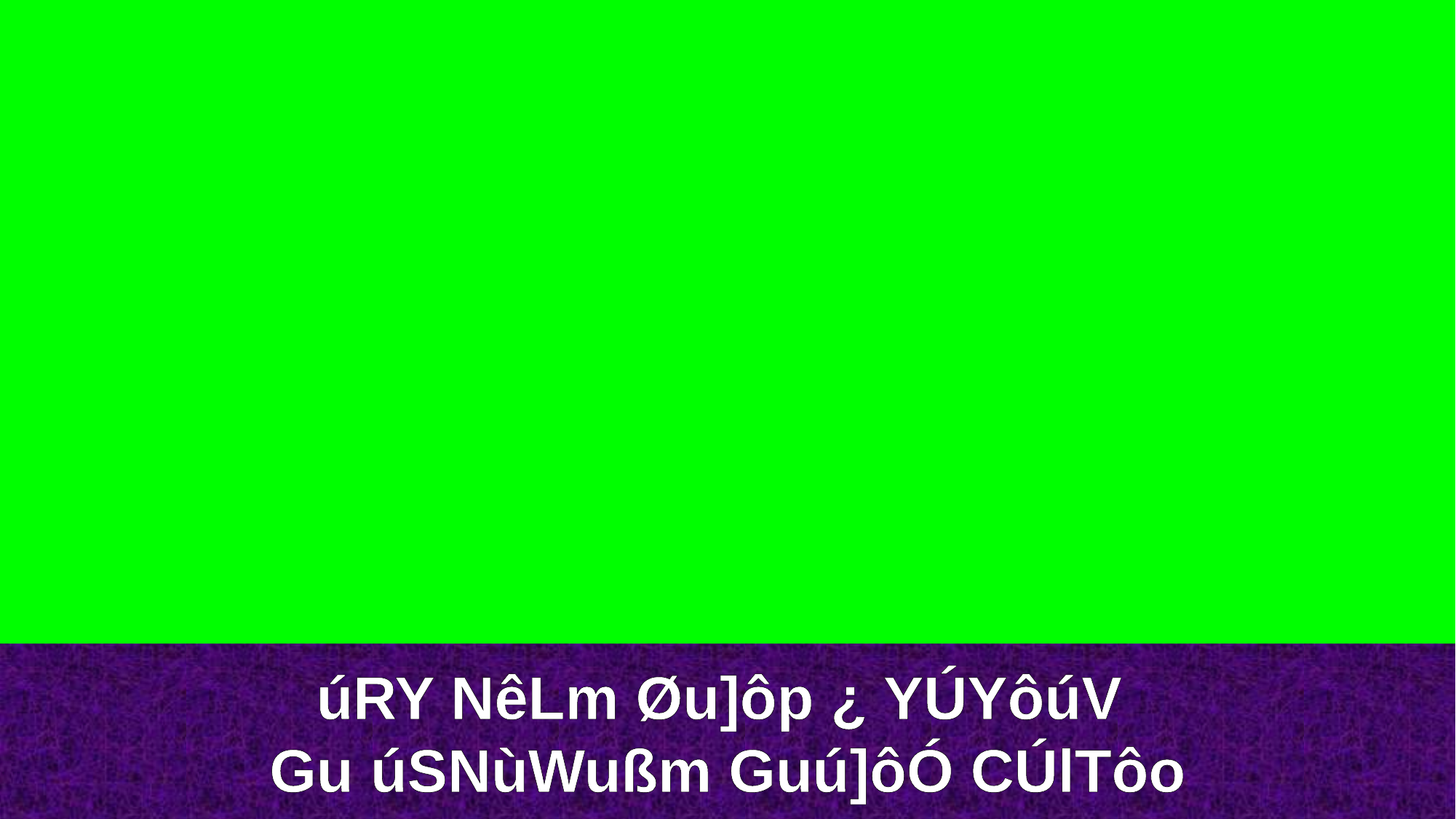

úRY NêLm Øu]ôp ¿ YÚYôúV
Gu úSNùWußm Guú]ôÓ CÚlTôo